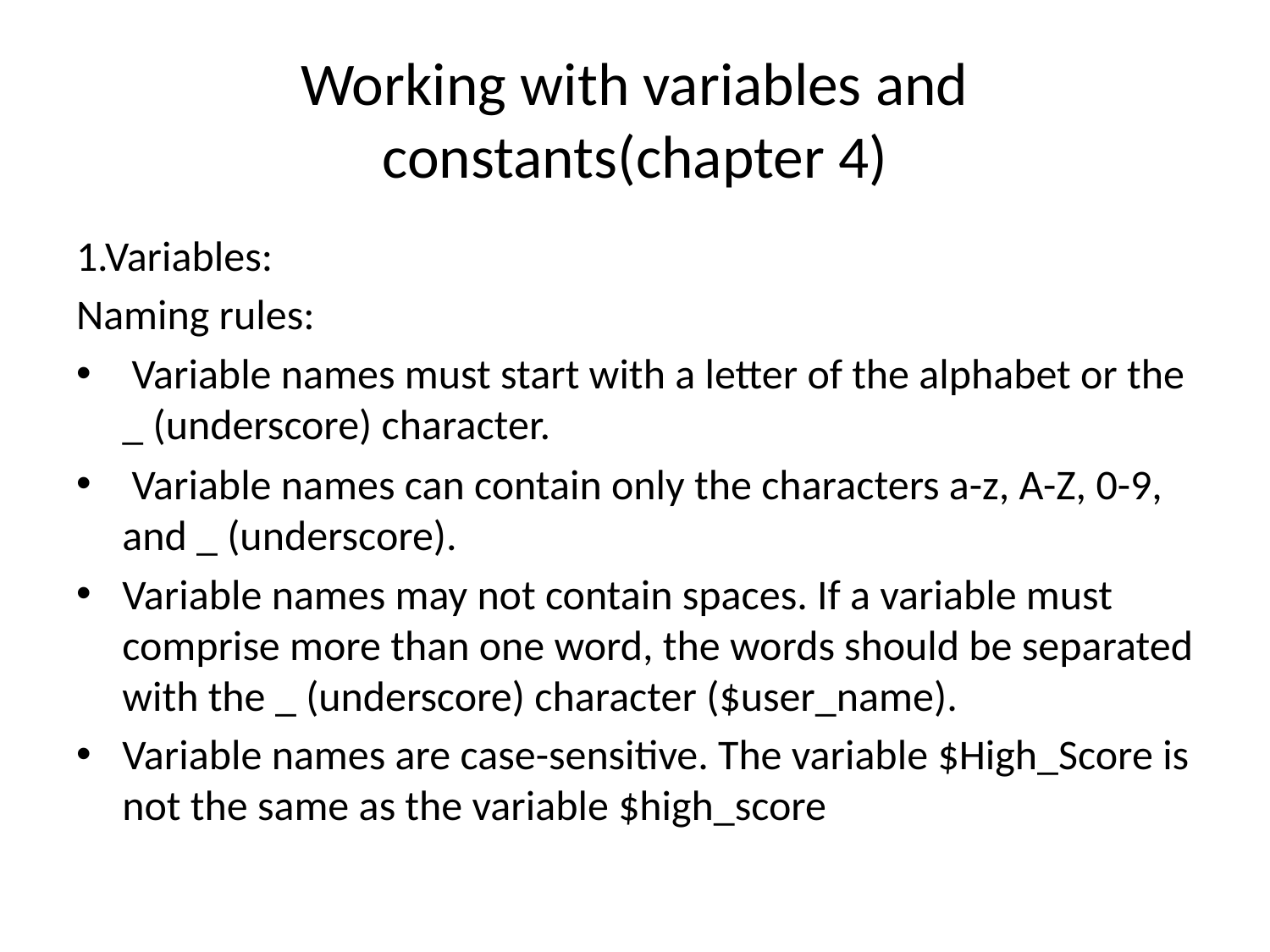

# Working with variables and constants(chapter 4)
1.Variables:
Naming rules:
 Variable names must start with a letter of the alphabet or the _ (underscore) character.
 Variable names can contain only the characters a-z, A-Z, 0-9, and _ (underscore).
Variable names may not contain spaces. If a variable must comprise more than one word, the words should be separated with the _ (underscore) character ($user_name).
Variable names are case-sensitive. The variable $High_Score is not the same as the variable $high_score